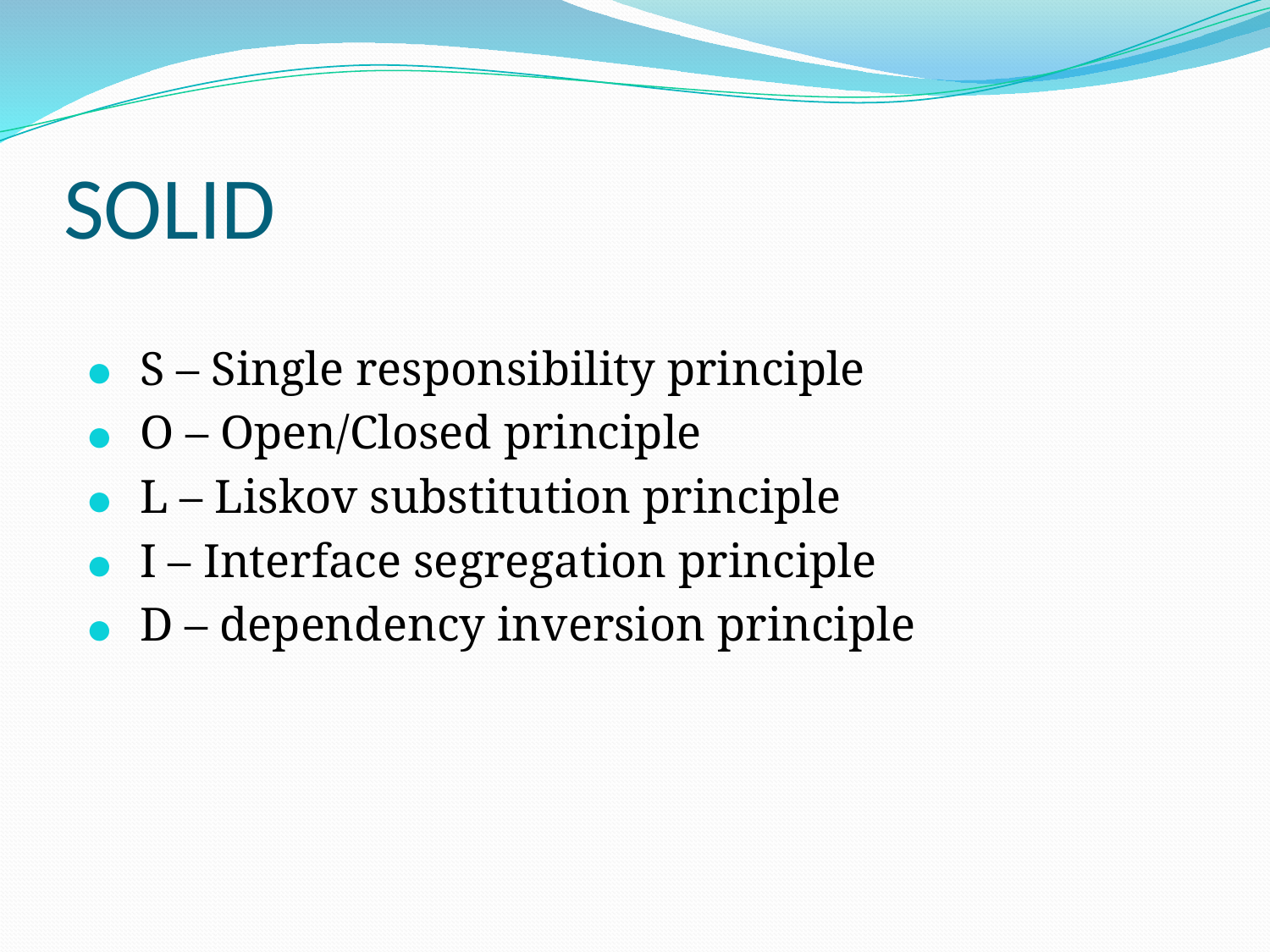

# SOLID

S – Single responsibility principle
O – Open/Closed principle
L – Liskov substitution principle
I – Interface segregation principle
D – dependency inversion principle